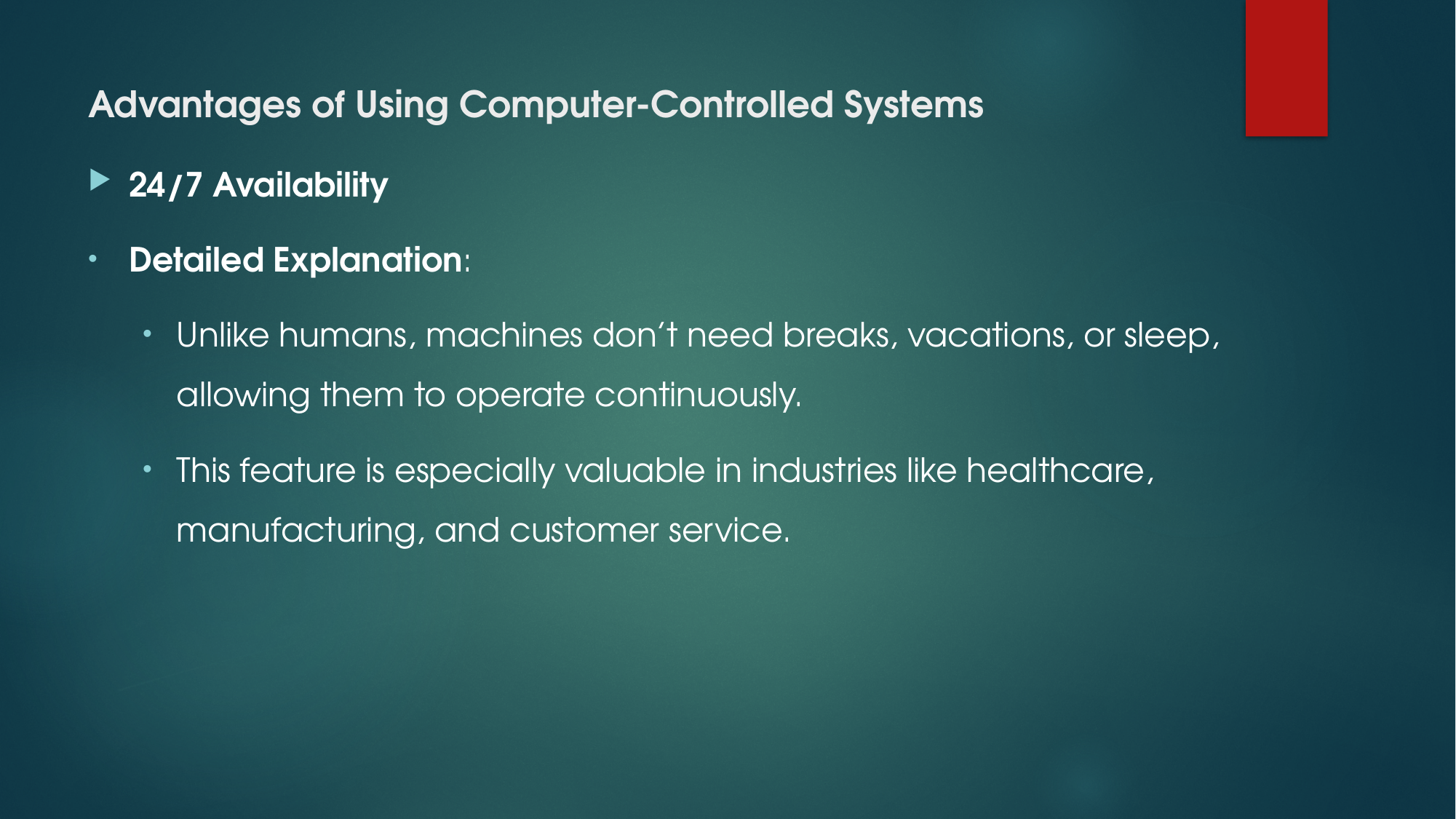

# Advantages of Using Computer-Controlled Systems
24/7 Availability
Detailed Explanation:
Unlike humans, machines don’t need breaks, vacations, or sleep, allowing them to operate continuously.
This feature is especially valuable in industries like healthcare, manufacturing, and customer service.